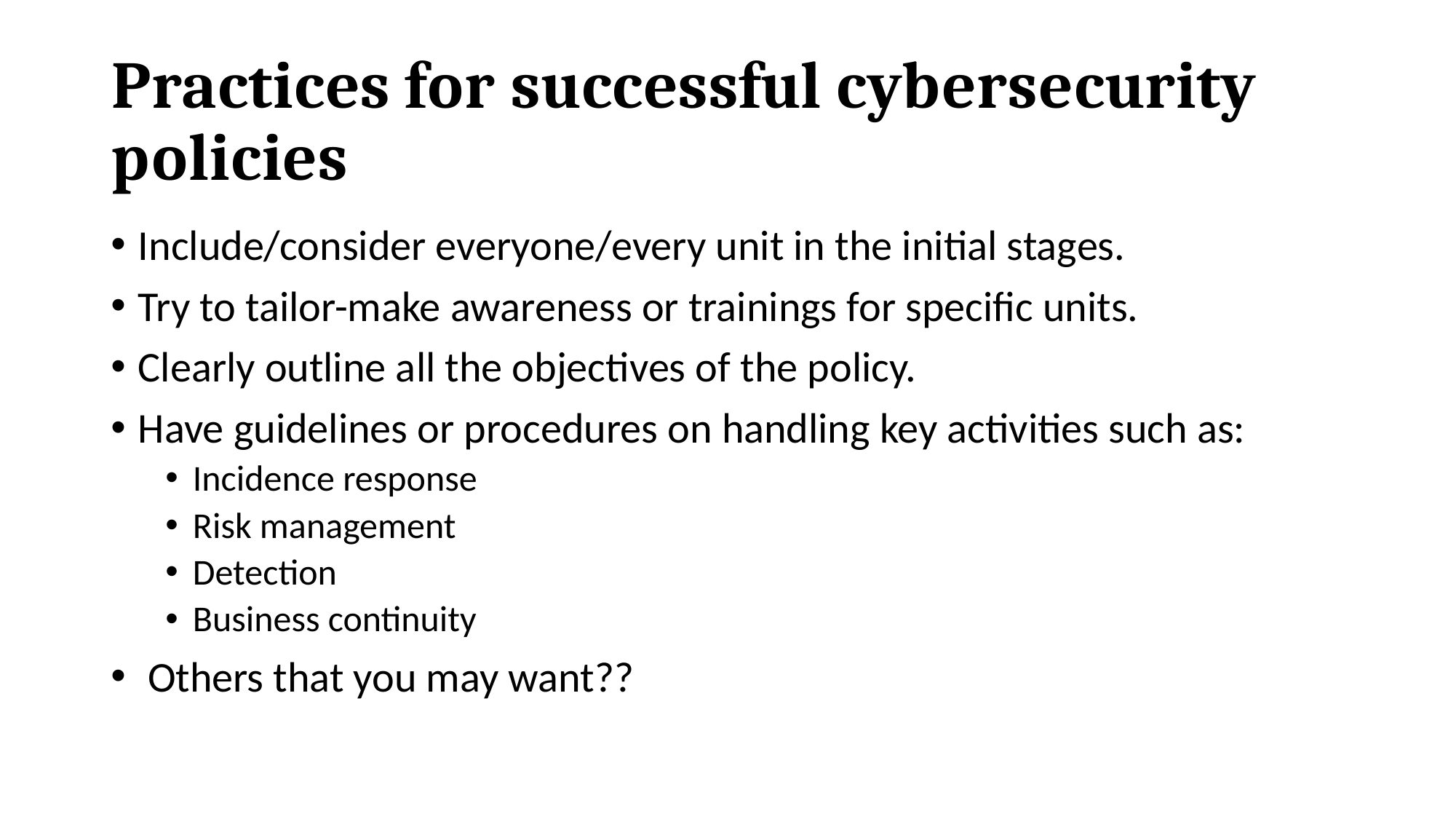

# Practices for successful cybersecurity policies
Include/consider everyone/every unit in the initial stages.
Try to tailor-make awareness or trainings for specific units.
Clearly outline all the objectives of the policy.
Have guidelines or procedures on handling key activities such as:
Incidence response
Risk management
Detection
Business continuity
 Others that you may want??